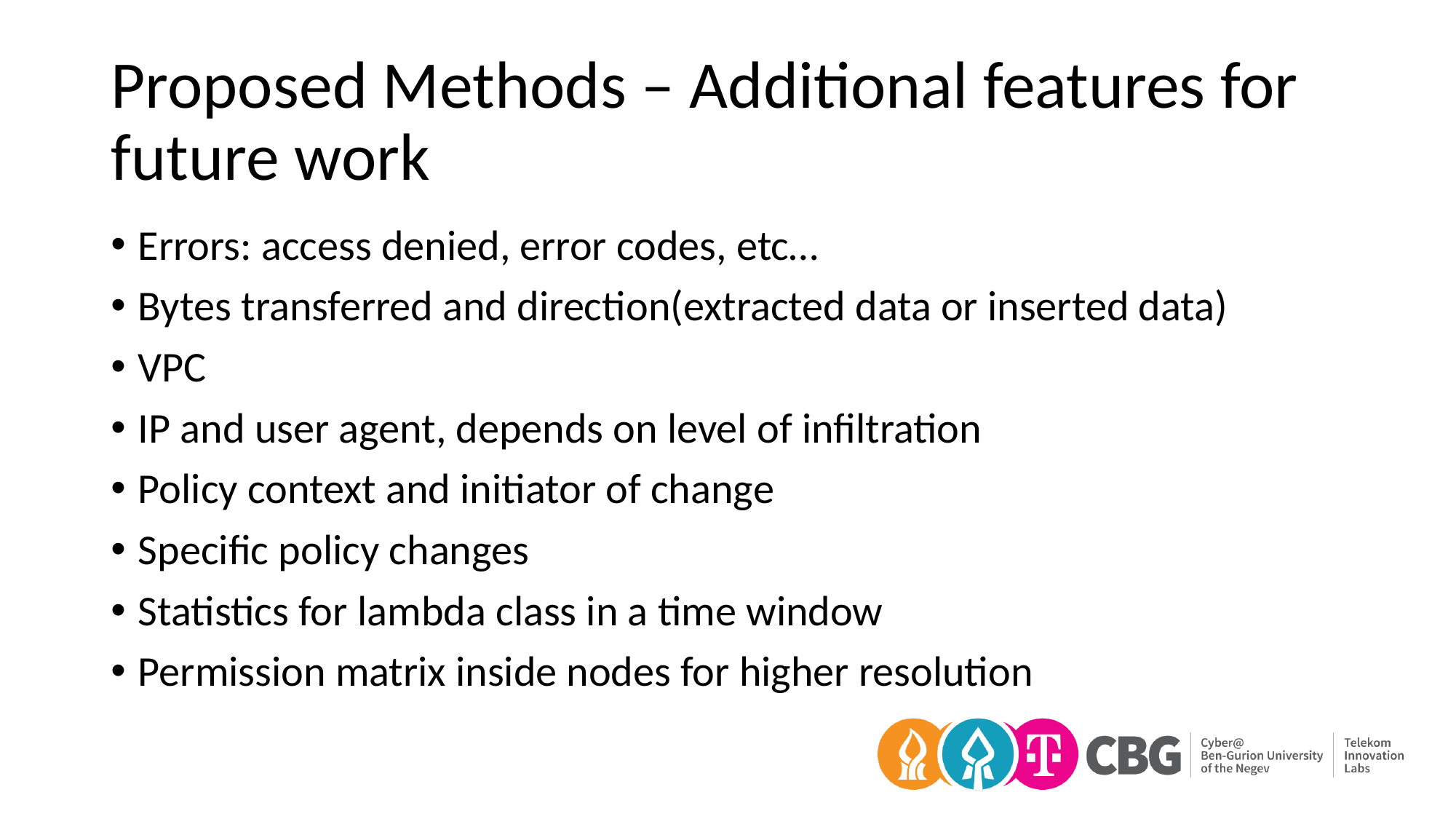

# Proposed Methods – Additional features for future work
Errors: access denied, error codes, etc…
Bytes transferred and direction(extracted data or inserted data)
VPC
IP and user agent, depends on level of infiltration
Policy context and initiator of change
Specific policy changes
Statistics for lambda class in a time window
Permission matrix inside nodes for higher resolution